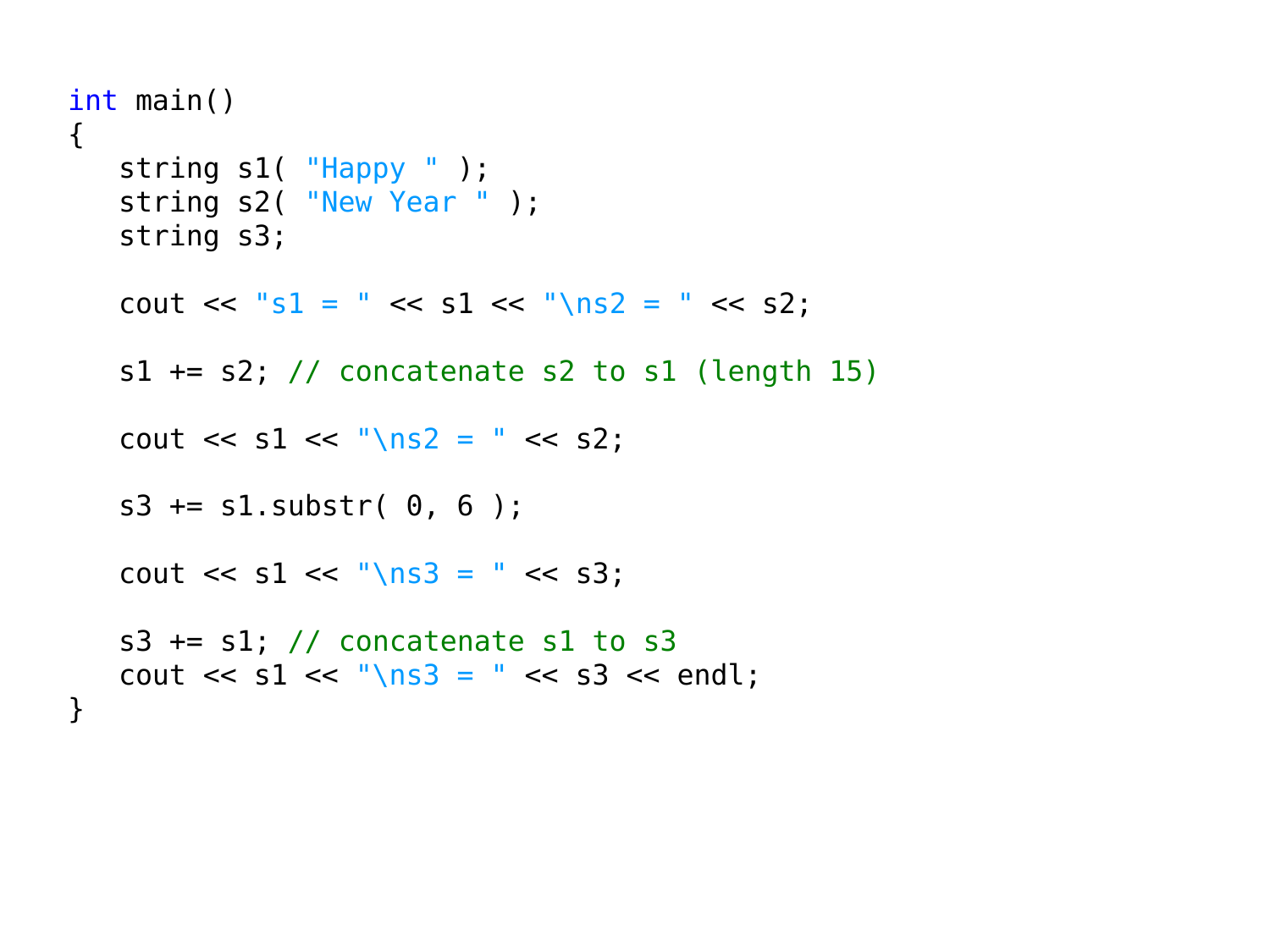

int main()
{
   string s1( "Happy " );
   string s2( "New Year " );
   string s3;

   cout << "s1 = " << s1 << "\ns2 = " << s2;

   s1 += s2; // concatenate s2 to s1 (length 15)

   cout << s1 << "\ns2 = " << s2;

   s3 += s1.substr( 0, 6 );

   cout << s1 << "\ns3 = " << s3;

   s3 += s1; // concatenate s1 to s3
   cout << s1 << "\ns3 = " << s3 << endl;
}